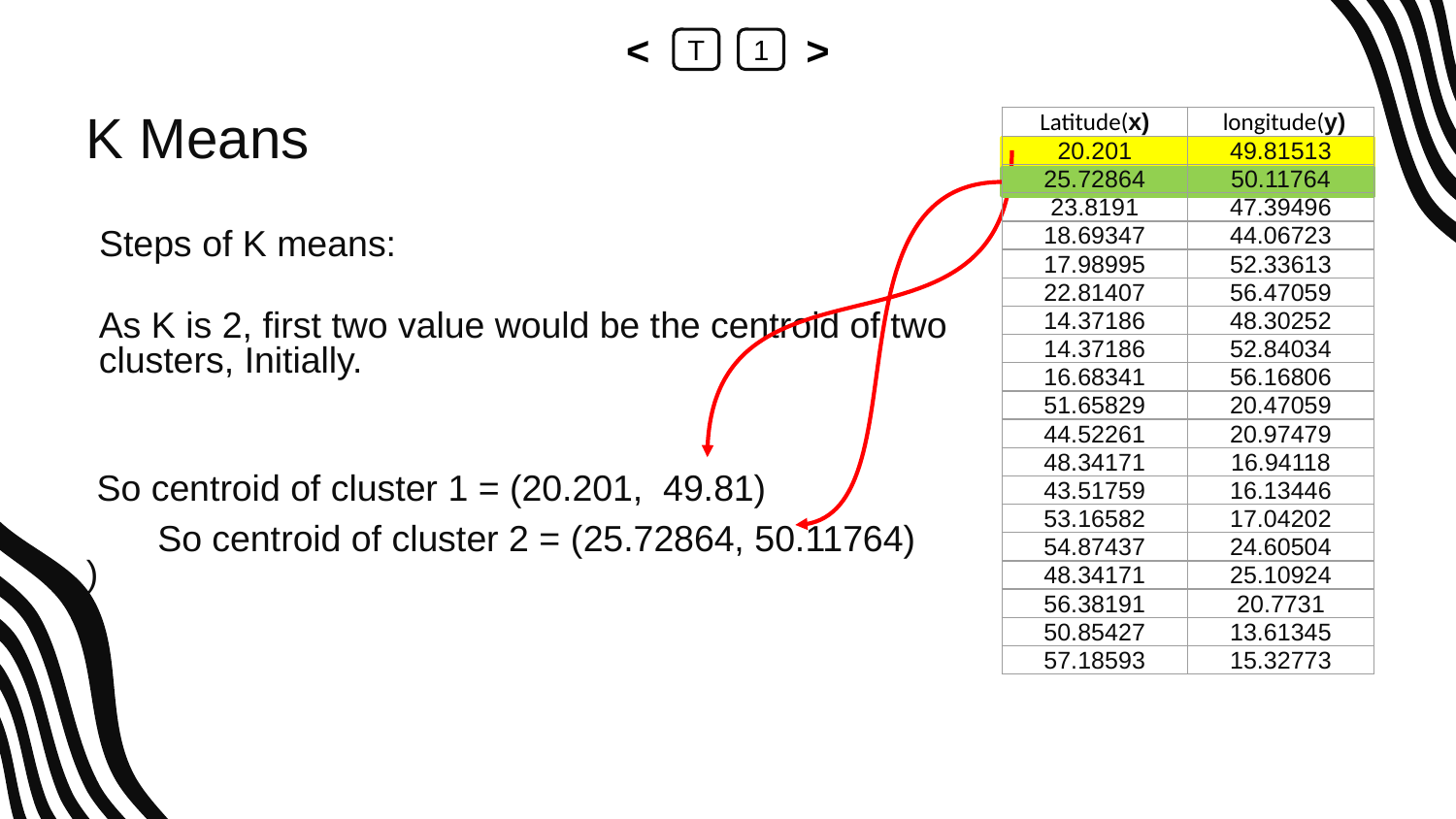

<
T
1
>
# K Means
| Latitude(x) | longitude(y) |
| --- | --- |
| 20.201 | 49.81513 |
| 25.72864 | 50.11764 |
| 23.8191 | 47.39496 |
| 18.69347 | 44.06723 |
| 17.98995 | 52.33613 |
| 22.81407 | 56.47059 |
| 14.37186 | 48.30252 |
| 14.37186 | 52.84034 |
| 16.68341 | 56.16806 |
| 51.65829 | 20.47059 |
| 44.52261 | 20.97479 |
| 48.34171 | 16.94118 |
| 43.51759 | 16.13446 |
| 53.16582 | 17.04202 |
| 54.87437 | 24.60504 |
| 48.34171 | 25.10924 |
| 56.38191 | 20.7731 |
| 50.85427 | 13.61345 |
| 57.18593 | 15.32773 |

Steps of K means:
As K is 2, first two value would be the centroid of two clusters, Initially.
So centroid of cluster 1 = (20.201,  49.81)
So centroid of cluster 2 = (25.72864, 50.11764)
)